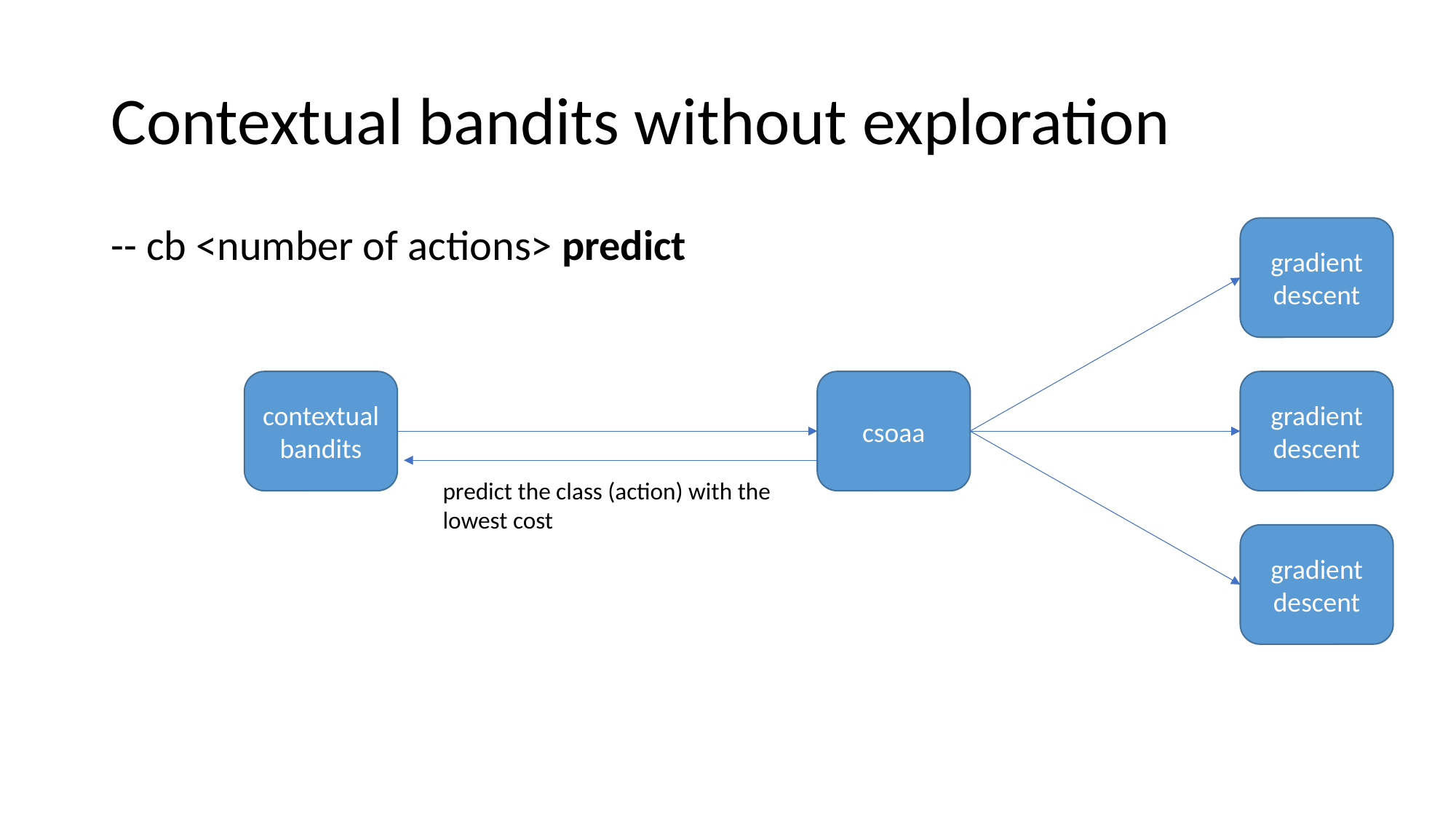

# Contextual bandits without exploration
-- cb <number of actions> predict

gradient descent
contextualbandits
csoaa
gradient descent
predict the class (action) with the lowest cost
gradient descent